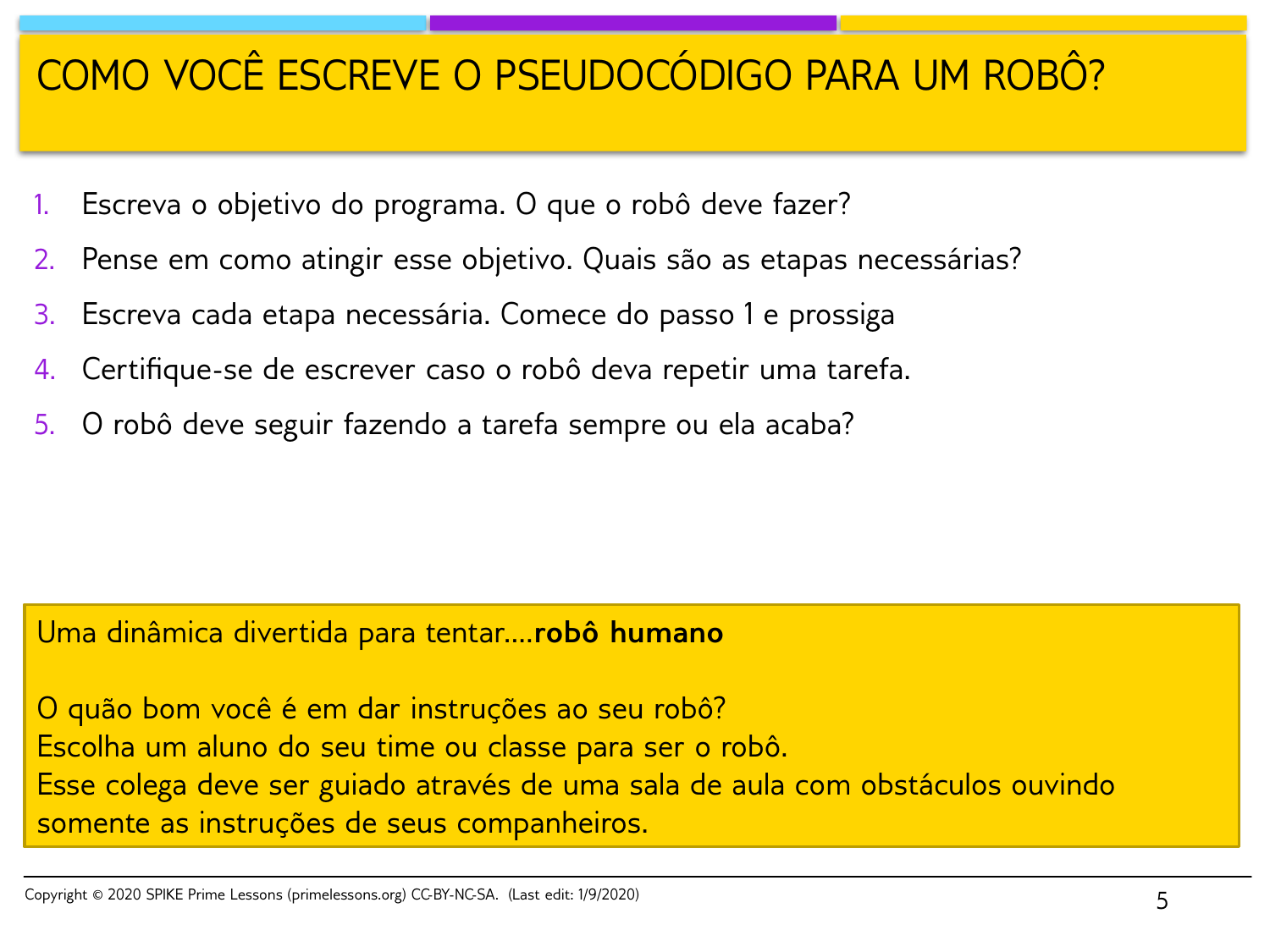

# Como vocÊ escreve o pseudocódigo para um robô?
Escreva o objetivo do programa. O que o robô deve fazer?
Pense em como atingir esse objetivo. Quais são as etapas necessárias?
Escreva cada etapa necessária. Comece do passo 1 e prossiga
Certifique-se de escrever caso o robô deva repetir uma tarefa.
O robô deve seguir fazendo a tarefa sempre ou ela acaba?

Uma dinâmica divertida para tentar....robô humano

O quão bom você é em dar instruções ao seu robô?
Escolha um aluno do seu time ou classe para ser o robô.
Esse colega deve ser guiado através de uma sala de aula com obstáculos ouvindo somente as instruções de seus companheiros.
Copyright © 2020 SPIKE Prime Lessons (primelessons.org) CC-BY-NC-SA.  (Last edit: 1/9/2020)
5